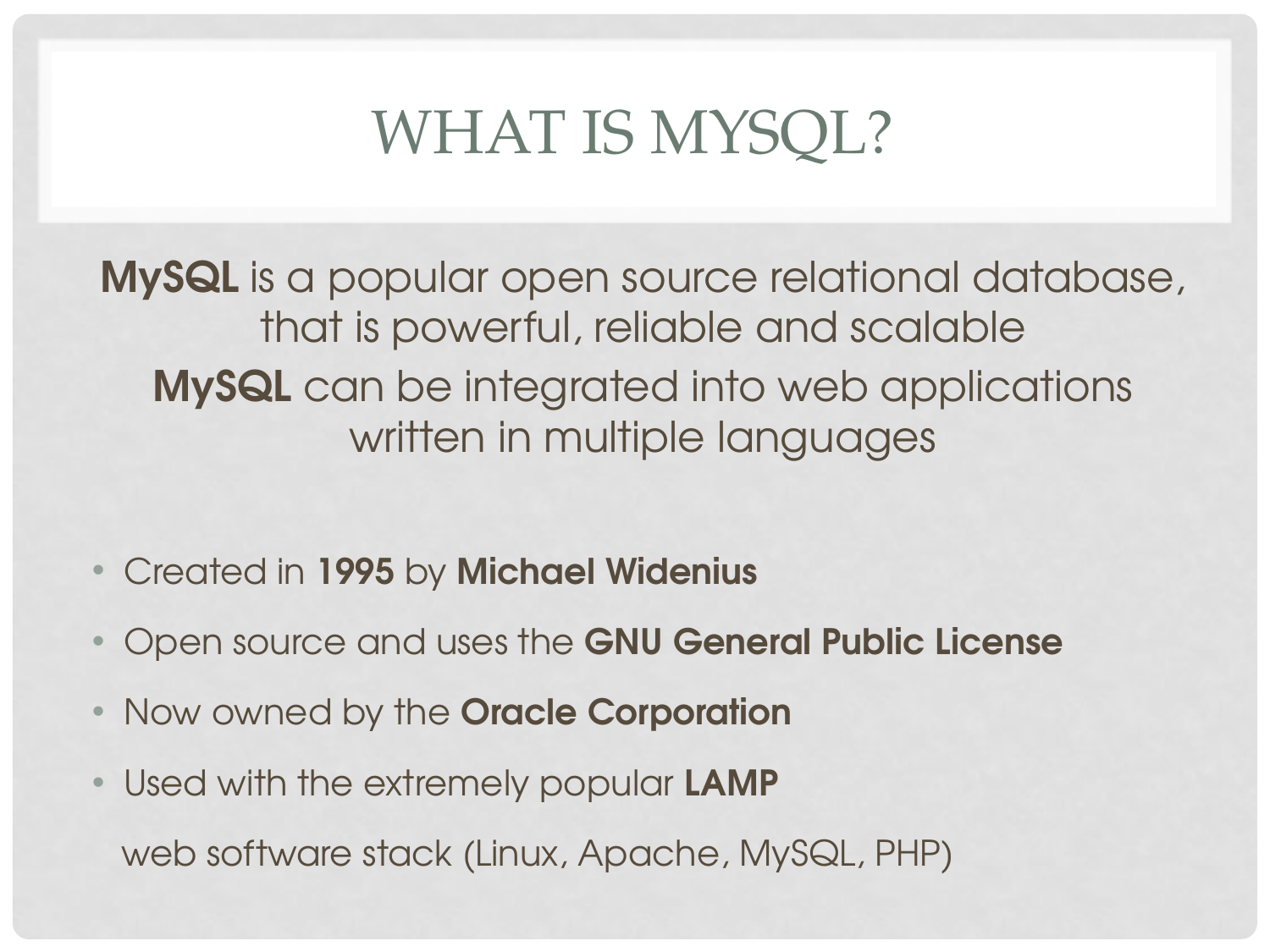

# What is MySQL?
MySQL is a popular open source relational database, that is powerful, reliable and scalable
MySQL can be integrated into web applications written in multiple languages

Created in 1995 by Michael Widenius
Open source and uses the GNU General Public License
Now owned by the Oracle Corporation
Used with the extremely popular LAMP
   web software stack (Linux, Apache, MySQL, PHP)